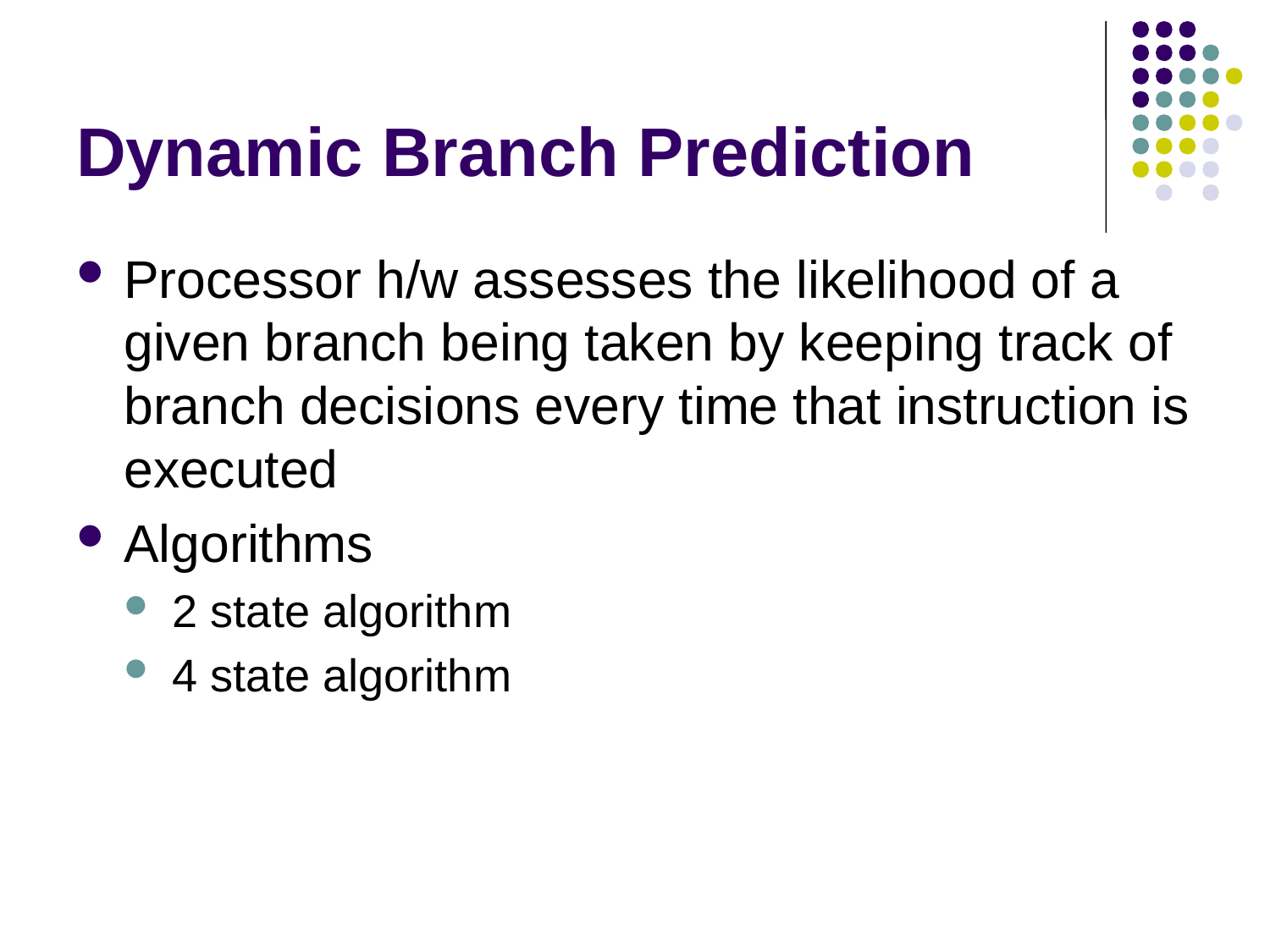

# Dynamic Branch Prediction
Processor h/w assesses the likelihood of a given branch being taken by keeping track of branch decisions every time that instruction is executed
Algorithms
2 state algorithm
4 state algorithm